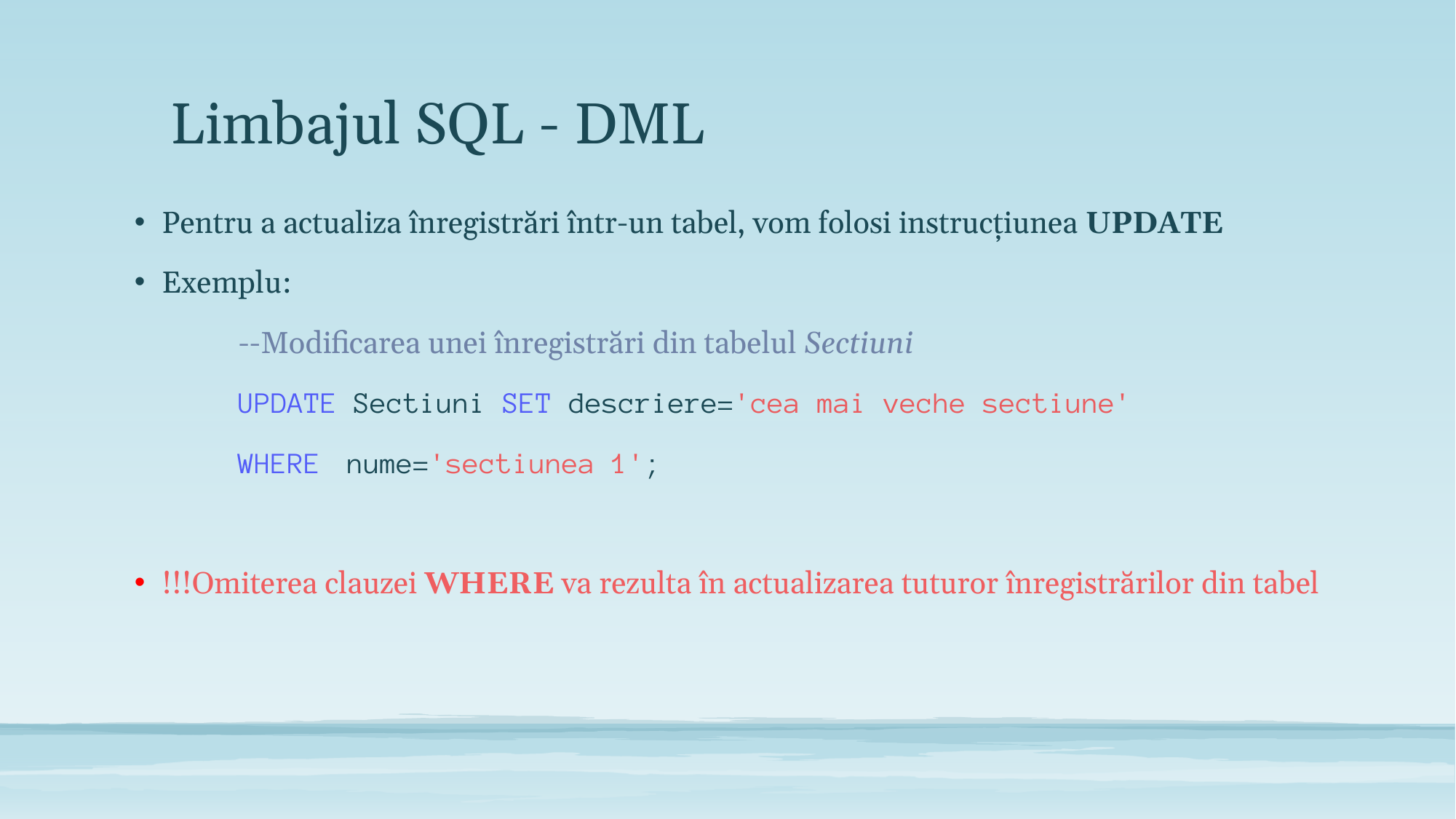

# Limbajul SQL - DML
Pentru a actualiza înregistrări într-un tabel, vom folosi instrucțiunea UPDATE
Exemplu:
	--Modificarea unei înregistrări din tabelul Sectiuni
	UPDATE Sectiuni SET descriere='cea mai veche sectiune'
	WHERE 	nume='sectiunea 1';

!!!Omiterea clauzei WHERE va rezulta în actualizarea tuturor înregistrărilor din tabel